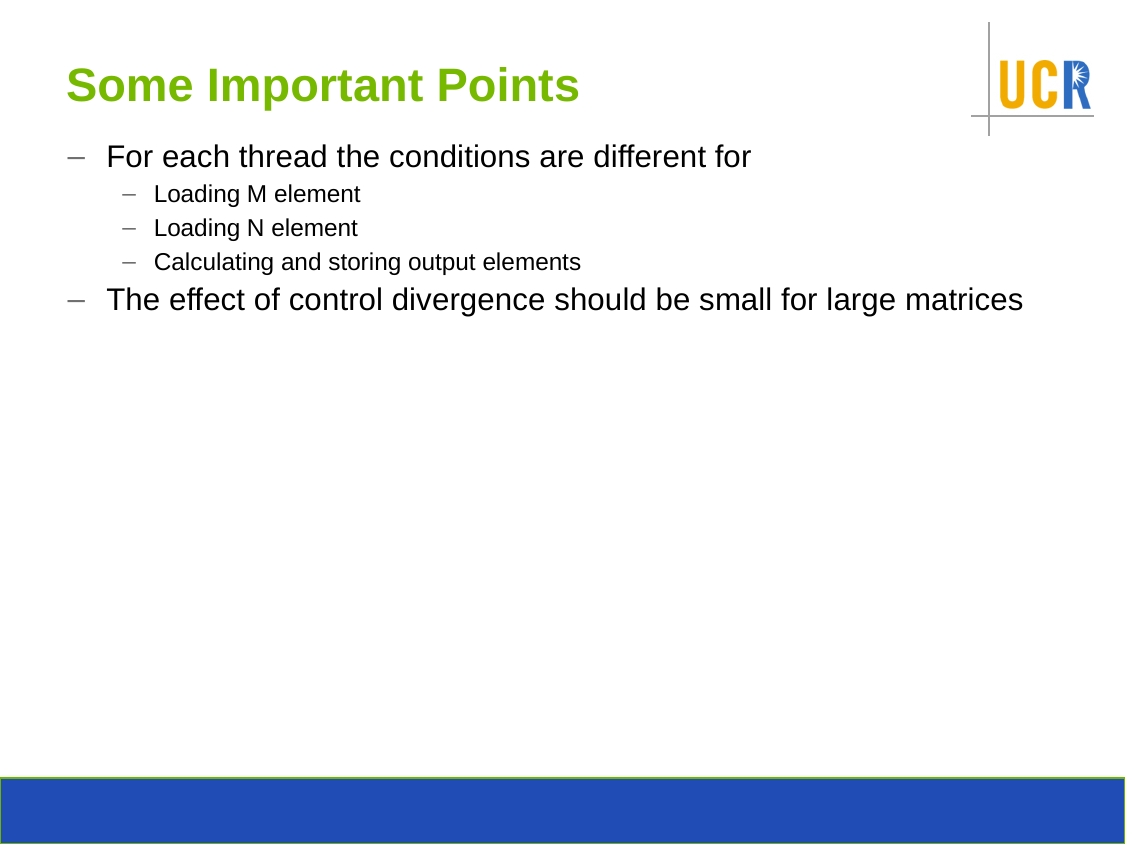

# Some Important Points
For each thread the conditions are different for
Loading M element
Loading N element
Calculating and storing output elements
The effect of control divergence should be small for large matrices